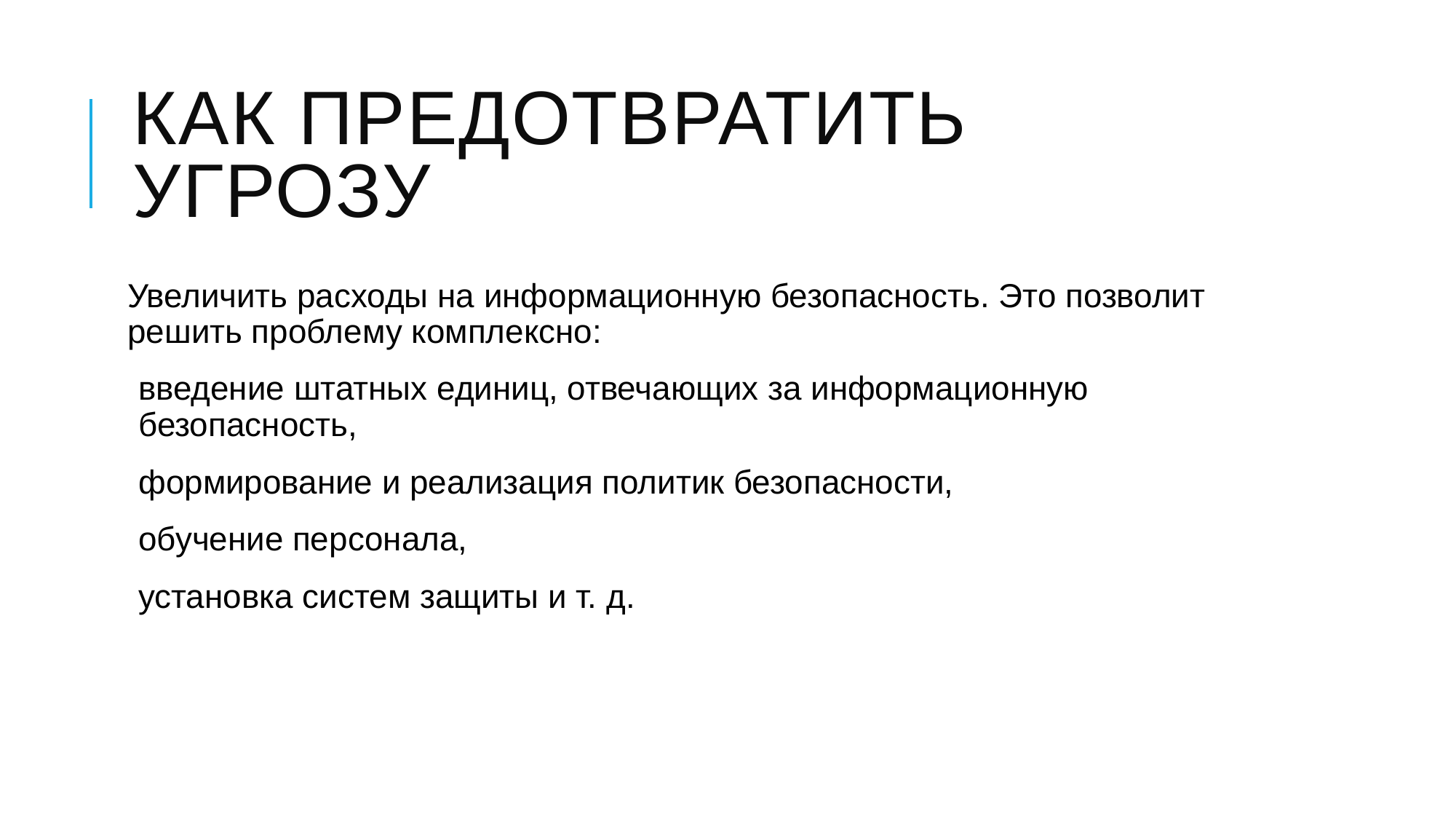

# Как предотвратить угрозу
Увеличить расходы на информационную безопасность. Это позволит решить проблему комплексно:
введение штатных единиц, отвечающих за информационную безопасность,
формирование и реализация политик безопасности,
обучение персонала,
установка систем защиты и т. д.